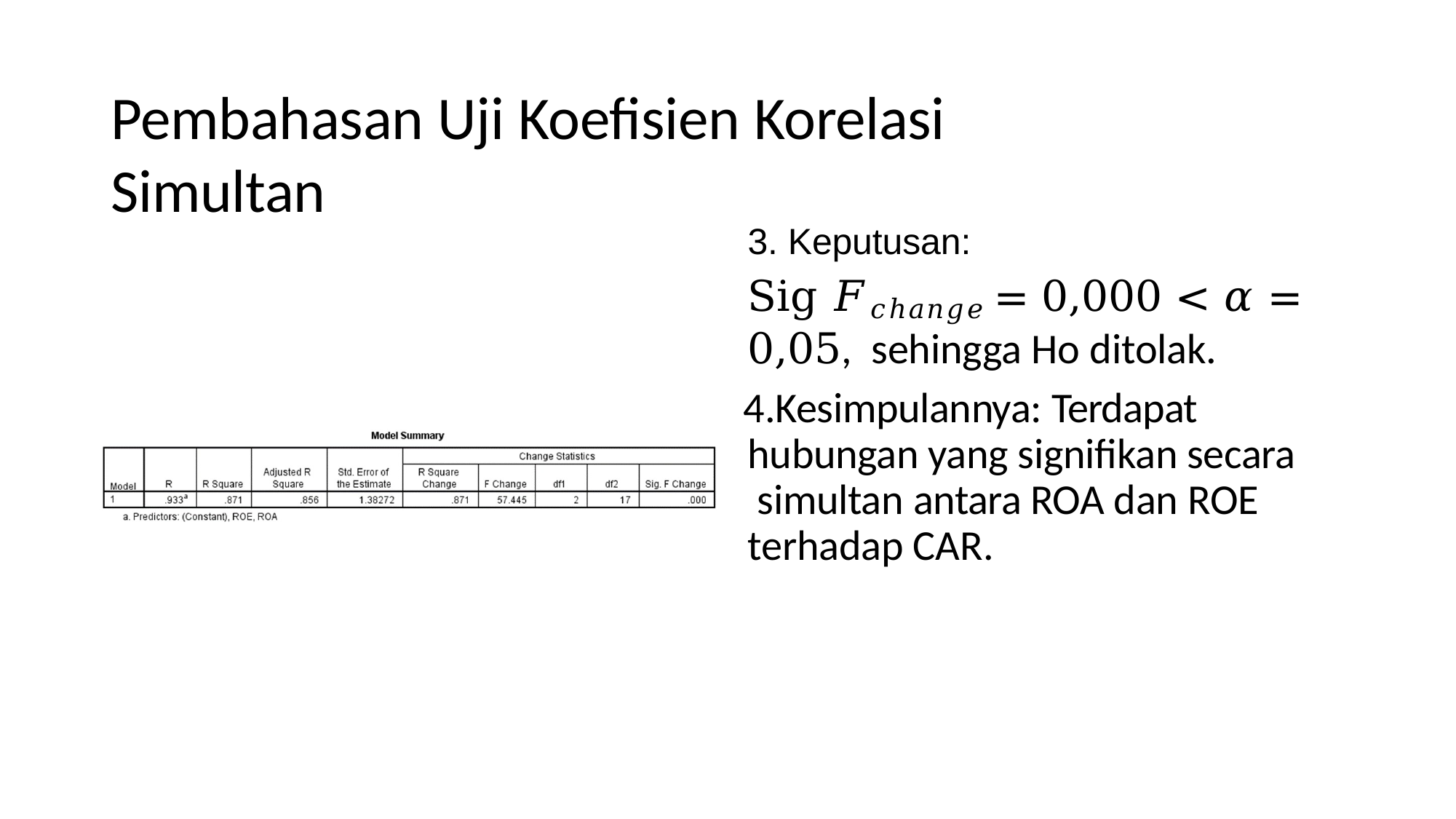

# Pembahasan Uji Koefisien Korelasi Simultan
Keputusan:
Sig 𝐹𝑐ℎ𝑎𝑛𝑔𝑒 = 0,000 < 𝛼 = 0,05,  sehingga Ho ditolak.
Kesimpulannya: Terdapat  hubungan yang signifikan secara  simultan antara ROA dan ROE  terhadap CAR.